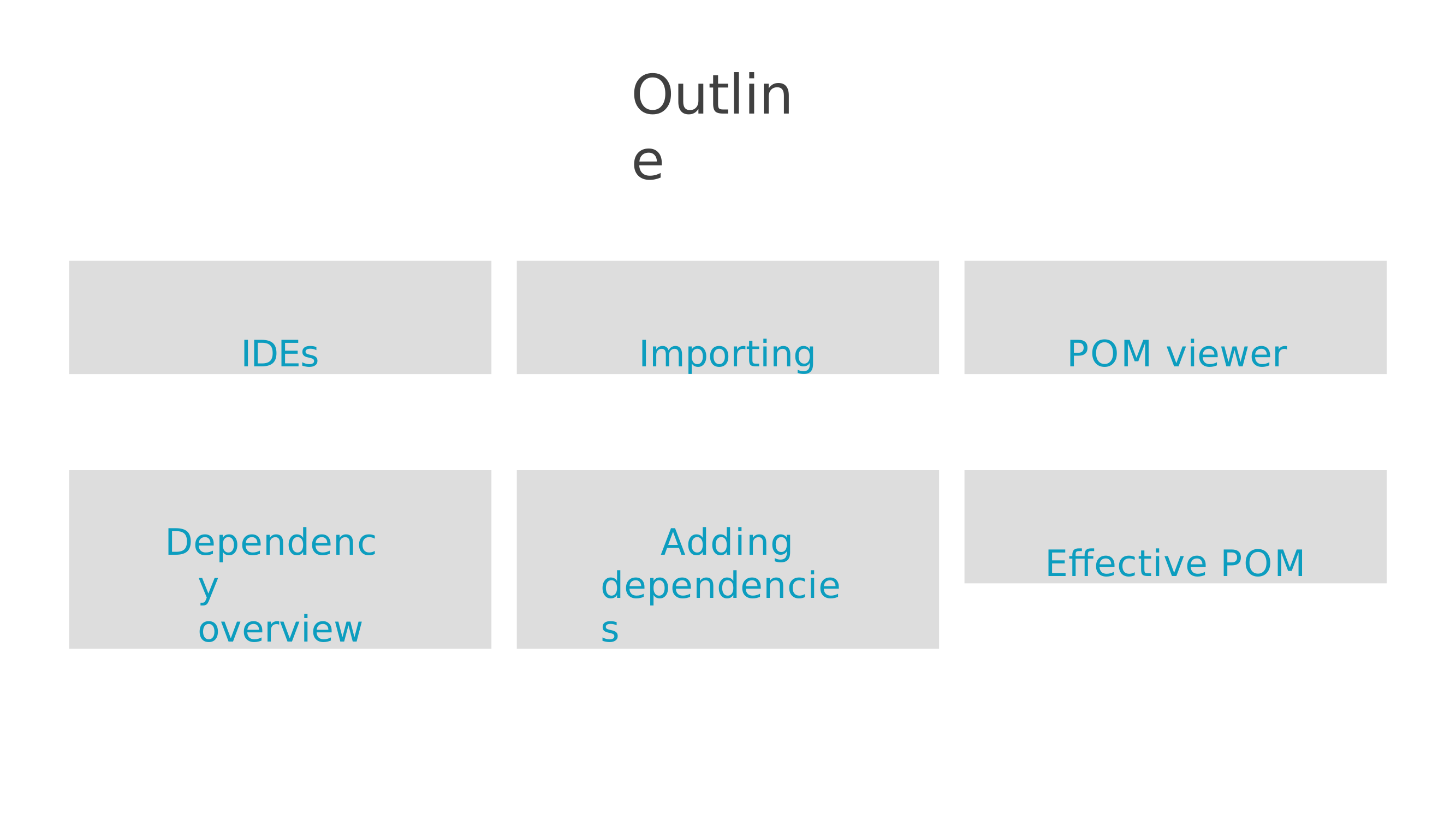

# Outline

IDEs

Importing

POM viewer

Dependency  overview

Adding  dependencies

Effective POM
2